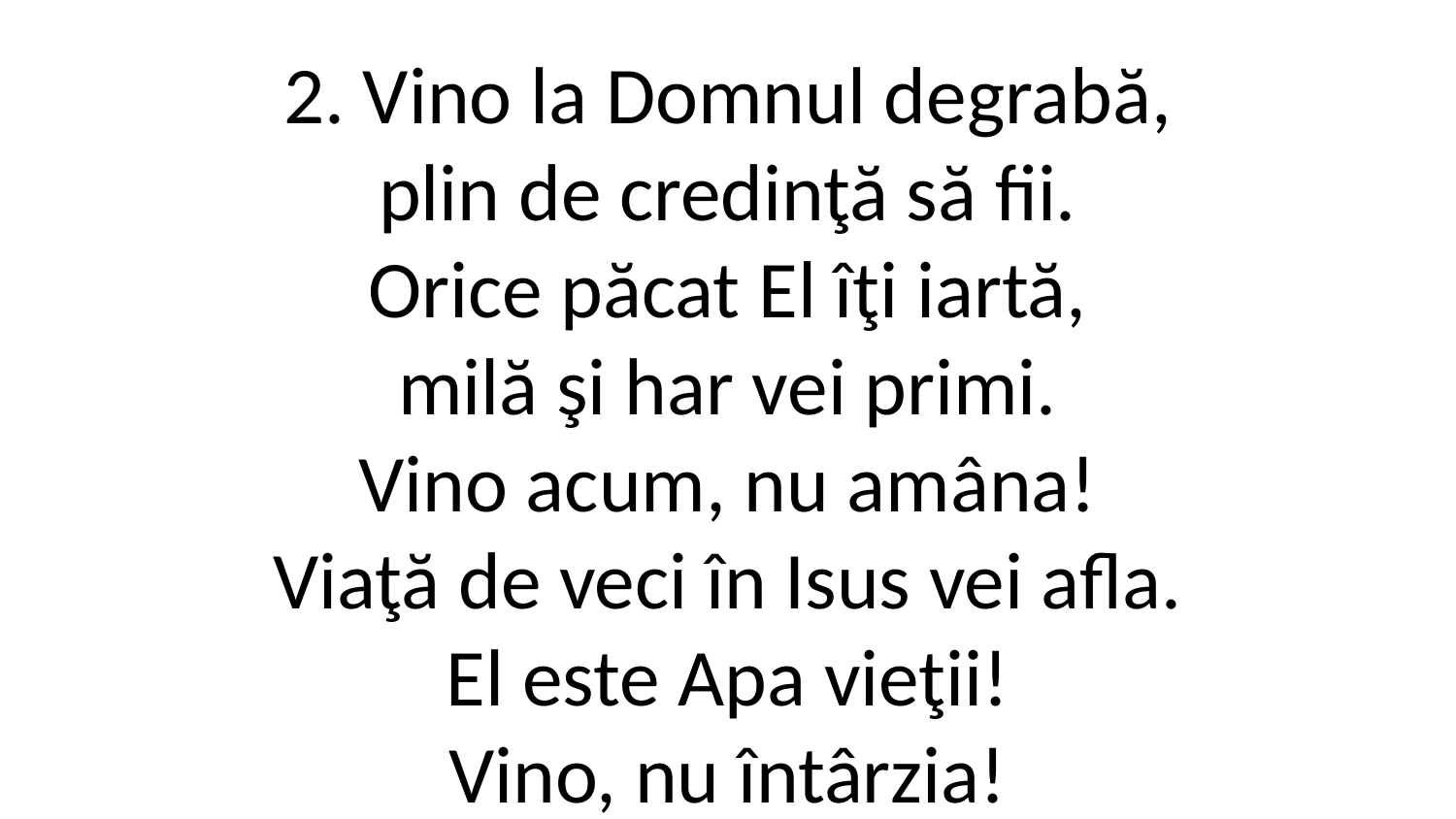

2. Vino la Domnul degrabă,
plin de credinţă să fii.
Orice păcat El îţi iartă,
milă şi har vei primi.
Vino acum, nu amâna!
Viaţă de veci în Isus vei afla.
El este Apa vieţii!
Vino, nu întârzia!